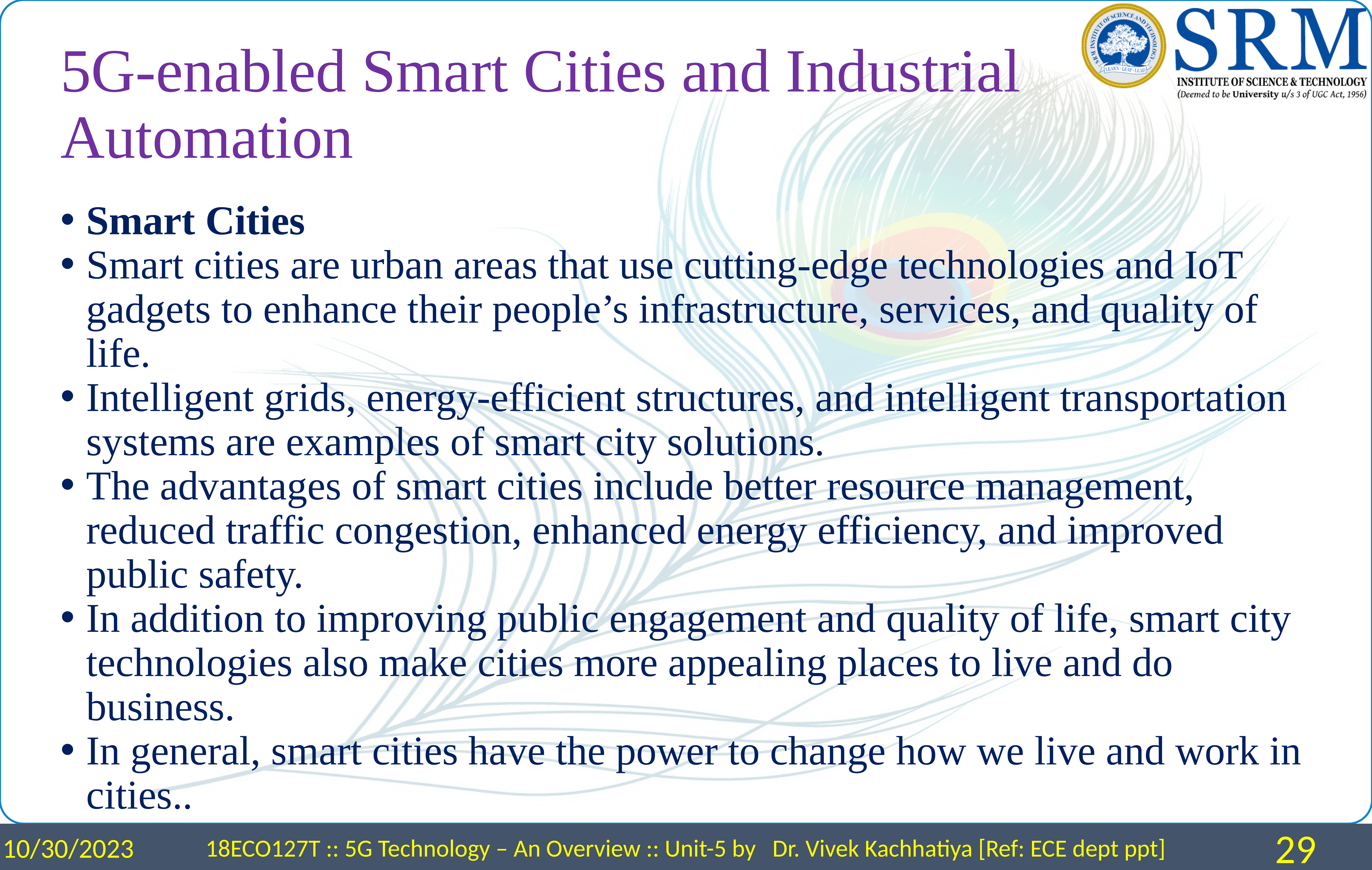

# 5G-enabled Smart Cities and Industrial Automation
Smart Cities
Smart cities are urban areas that use cutting-edge technologies and IoT gadgets to enhance their people’s infrastructure, services, and quality of life.
Intelligent grids, energy-efficient structures, and intelligent transportation systems are examples of smart city solutions.
The advantages of smart cities include better resource management, reduced traffic congestion, enhanced energy efficiency, and improved public safety.
In addition to improving public engagement and quality of life, smart city technologies also make cities more appealing places to live and do business.
In general, smart cities have the power to change how we live and work in cities..
10/30/2023
18ECO127T :: 5G Technology – An Overview :: Unit-5 by   Dr. Vivek Kachhatiya [Ref: ECE dept ppt]
29